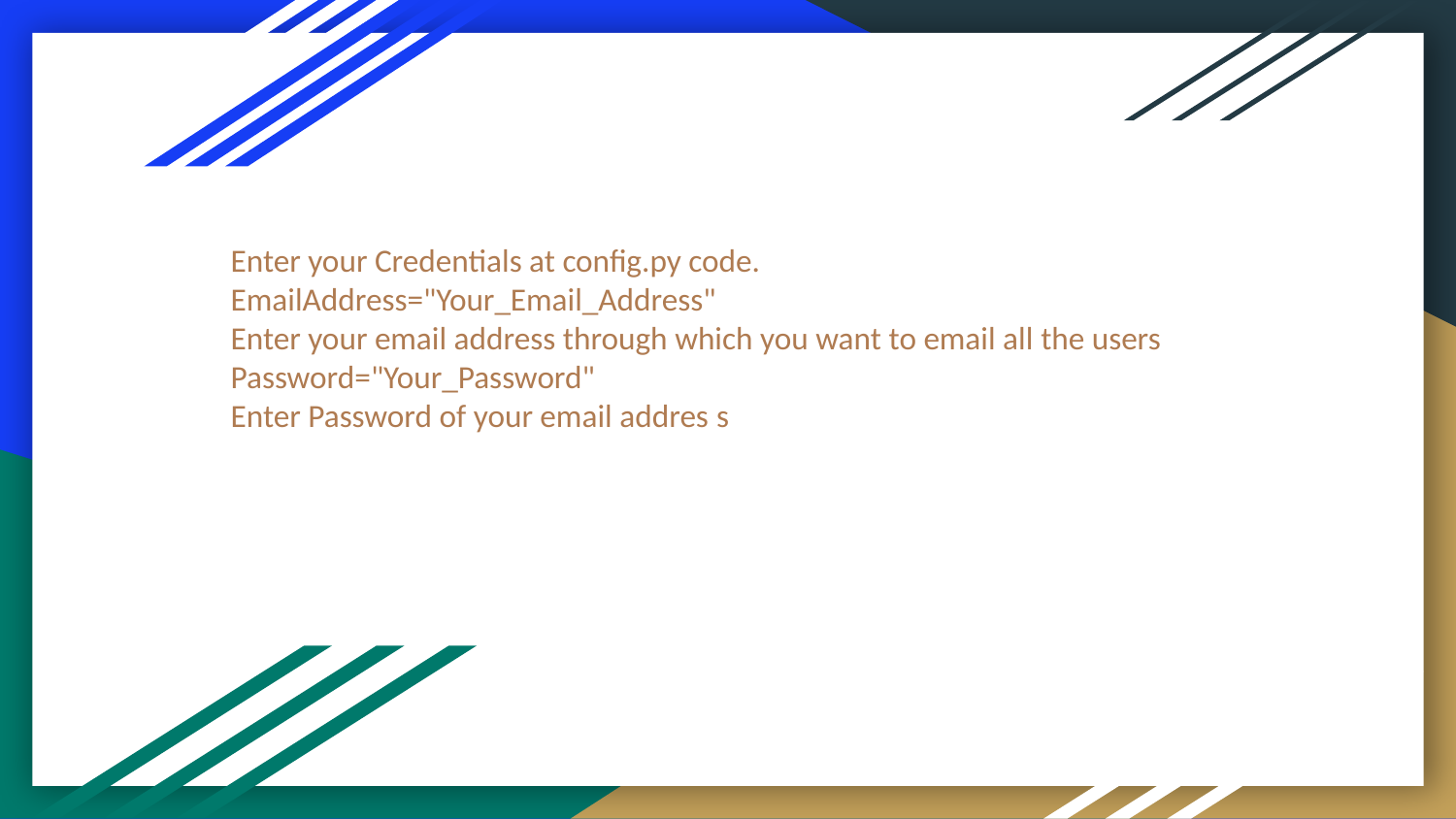

Enter your Credentials at config.py code.
EmailAddress="Your_Email_Address"
Enter your email address through which you want to email all the users
Password="Your_Password"
Enter Password of your email addres​ s